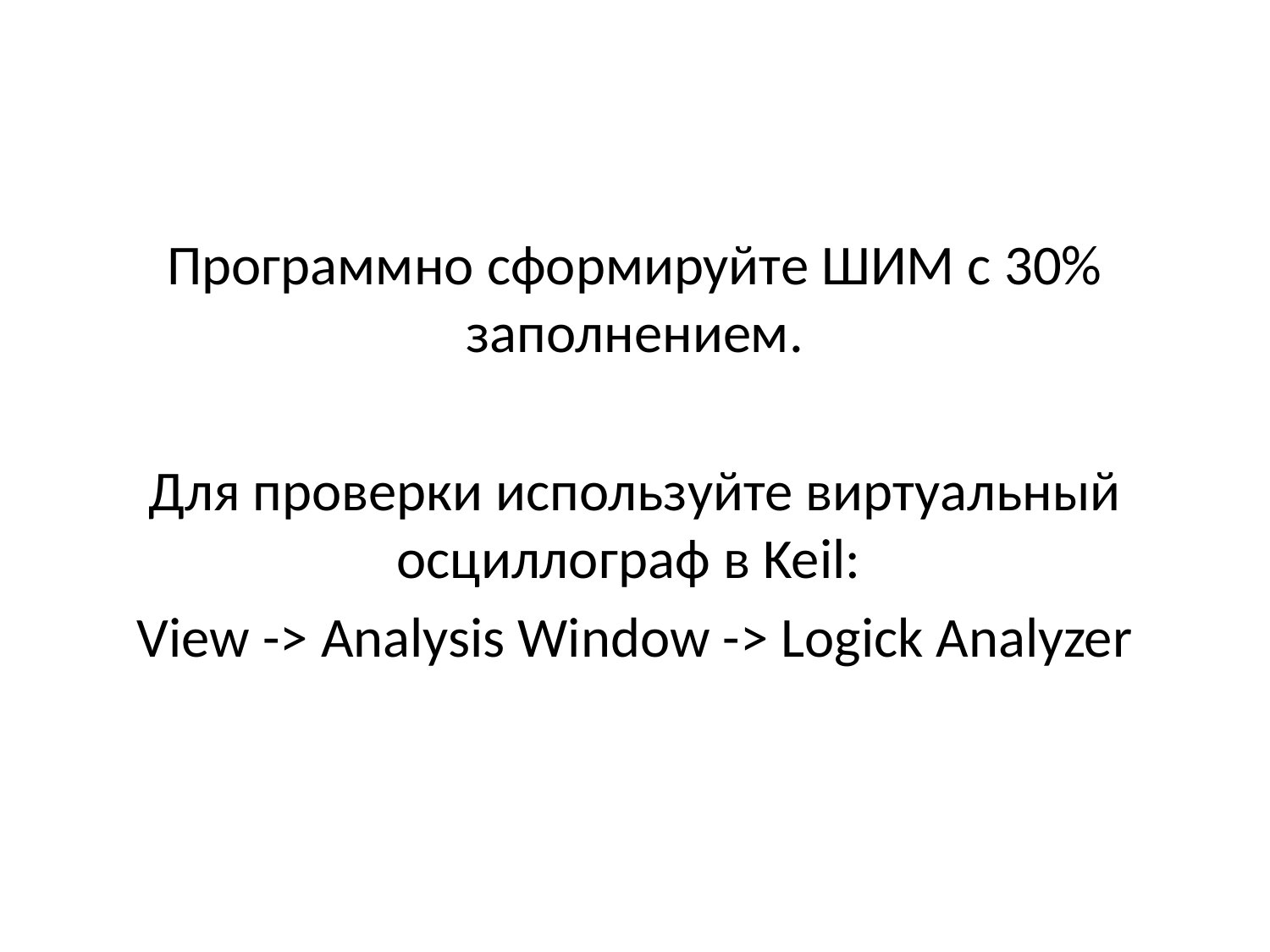

Программно сформируйте ШИМ с 30% заполнением.

Для проверки используйте виртуальный осциллограф в Keil:
View -> Analysis Window -> Logick Analyzer